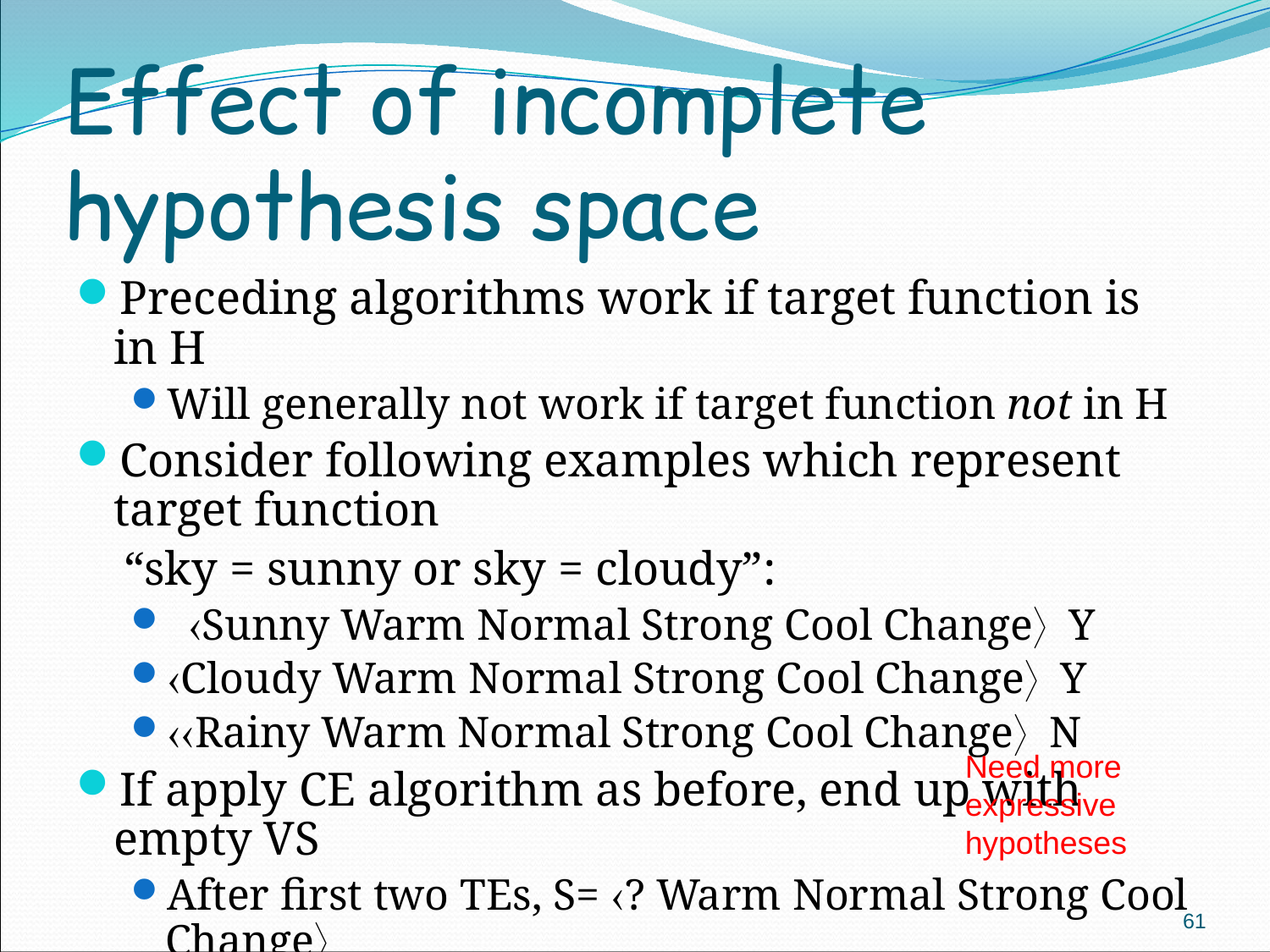

# Effect of incomplete hypothesis space
Preceding algorithms work if target function is in H
Will generally not work if target function not in H
Consider following examples which represent target function
    “sky = sunny or sky = cloudy”:
 〈Sunny Warm Normal Strong Cool Change〉 Y
〈Cloudy Warm Normal Strong Cool Change〉 Y
〈〈Rainy Warm Normal Strong Cool Change〉 N
If apply CE algorithm as before, end up with empty VS
After first two TEs, S= 〈? Warm Normal Strong Cool Change〉
New hypothesis is overly general
it covers the third negative TE!
Our H does not include the appropriate c

Need more expressive hypotheses
61